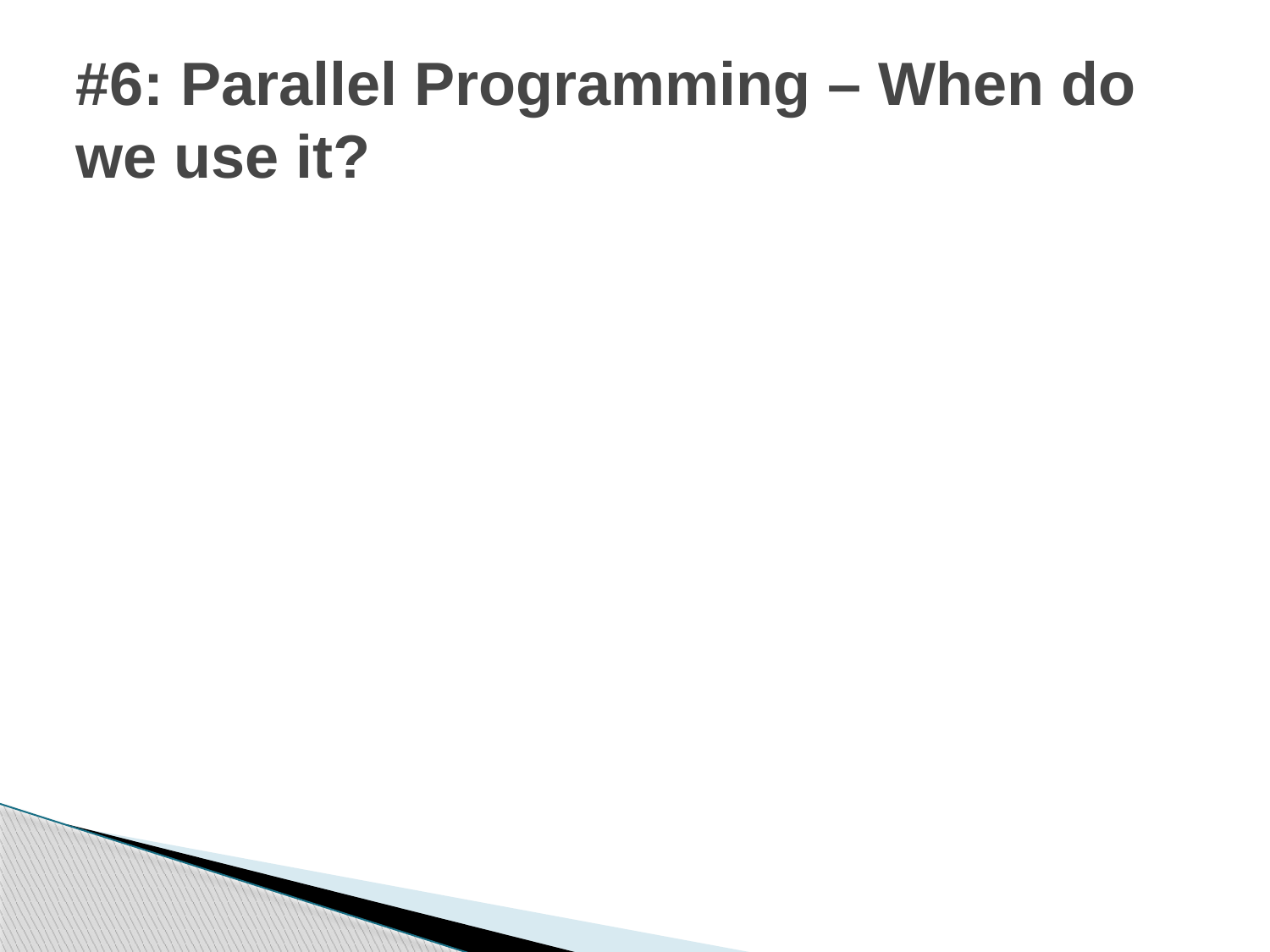

# #6: Parallel Programming – When do we use it?